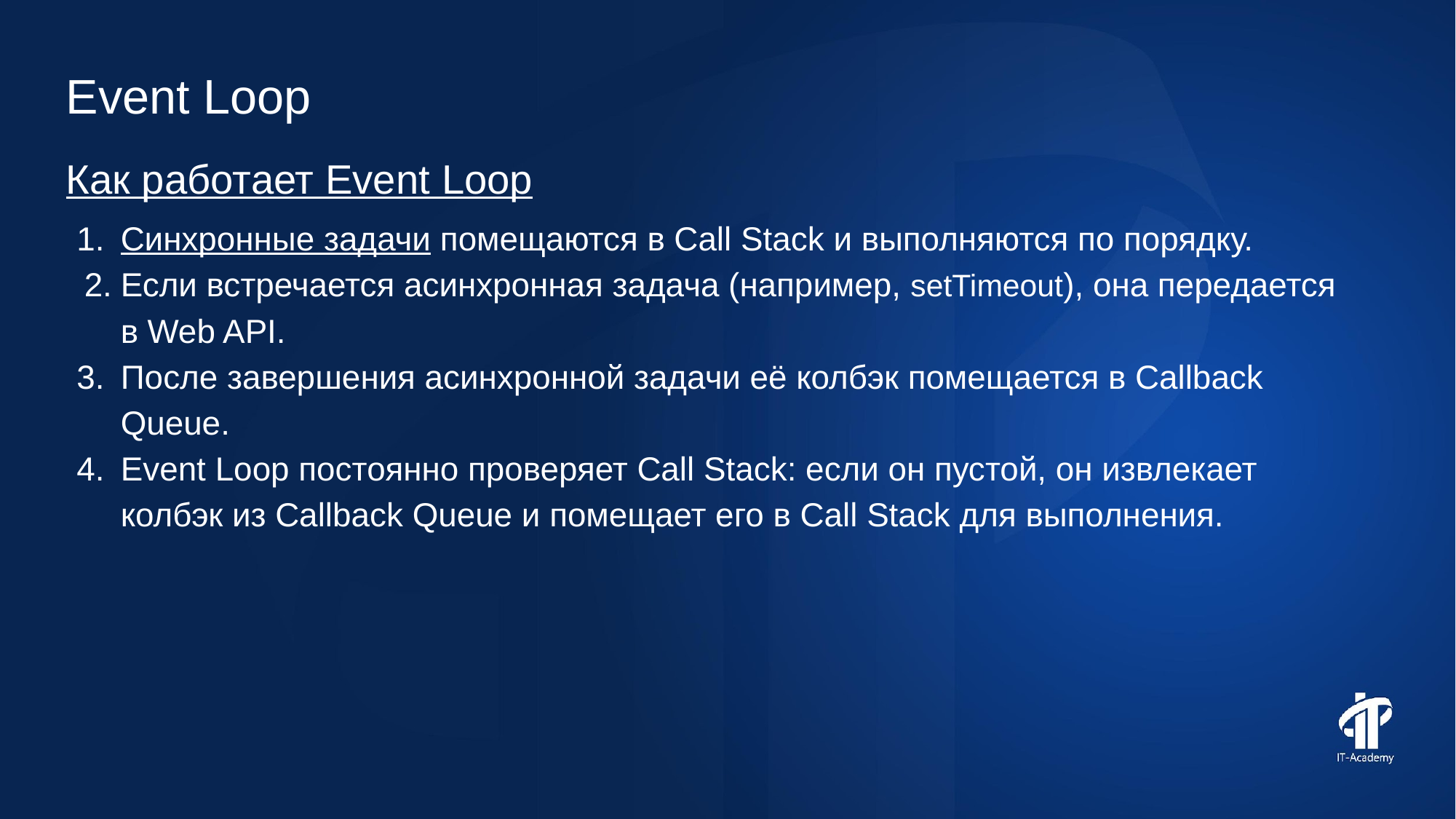

Event Loop
Как работает Event Loop
Синхронные задачи помещаются в Call Stack и выполняются по порядку.
Если встречается асинхронная задача (например, setTimeout), она передается в Web API.
После завершения асинхронной задачи её колбэк помещается в Callback Queue.
Event Loop постоянно проверяет Call Stack: если он пустой, он извлекает колбэк из Callback Queue и помещает его в Call Stack для выполнения.